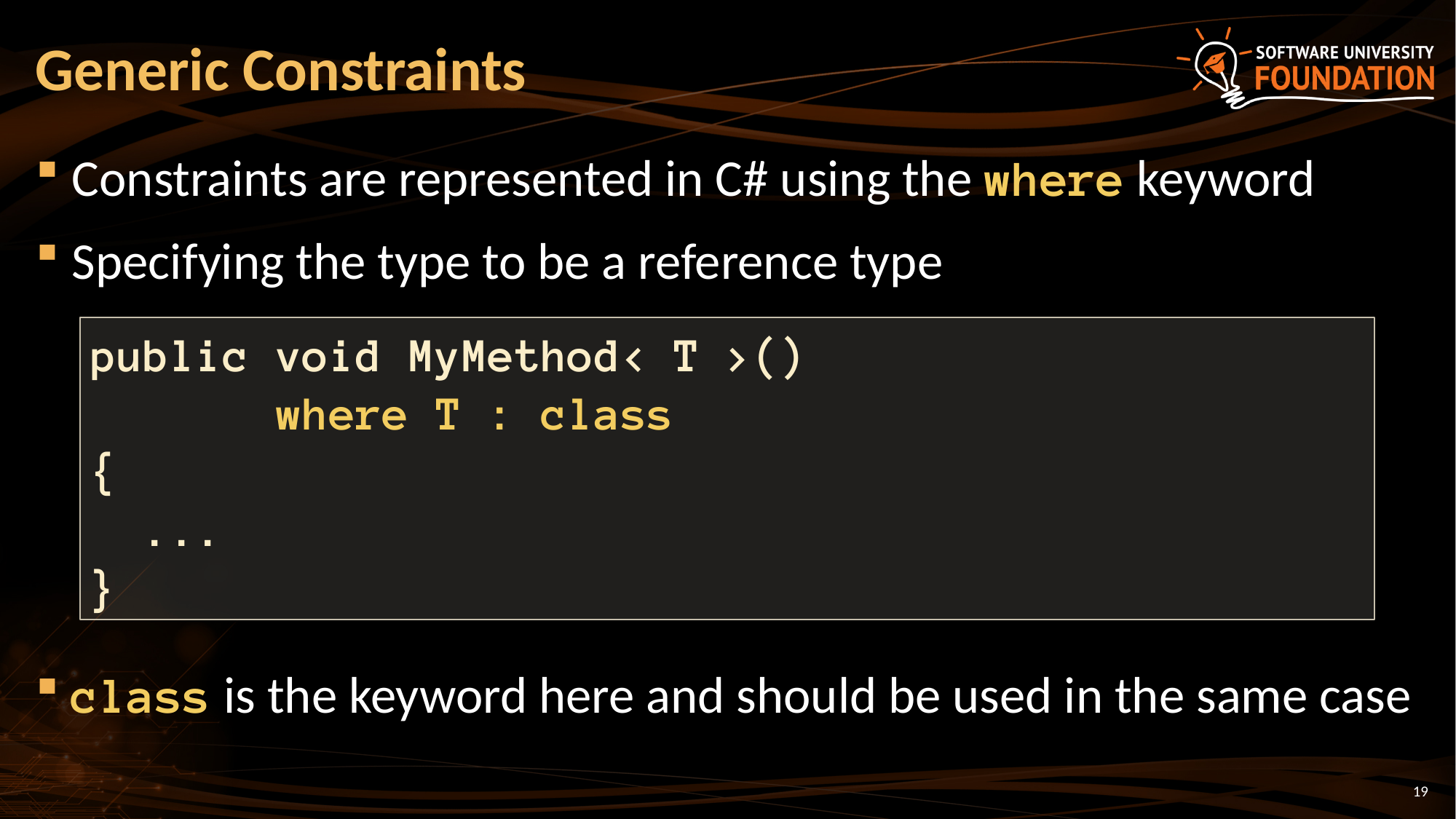

# Generic Constraints
Constraints are represented in C# using the where keyword
Specifying the type to be a reference type

class is the keyword here and should be used in the same case
public void MyMethod< T >()
       where T : class
{
  ...
}
19